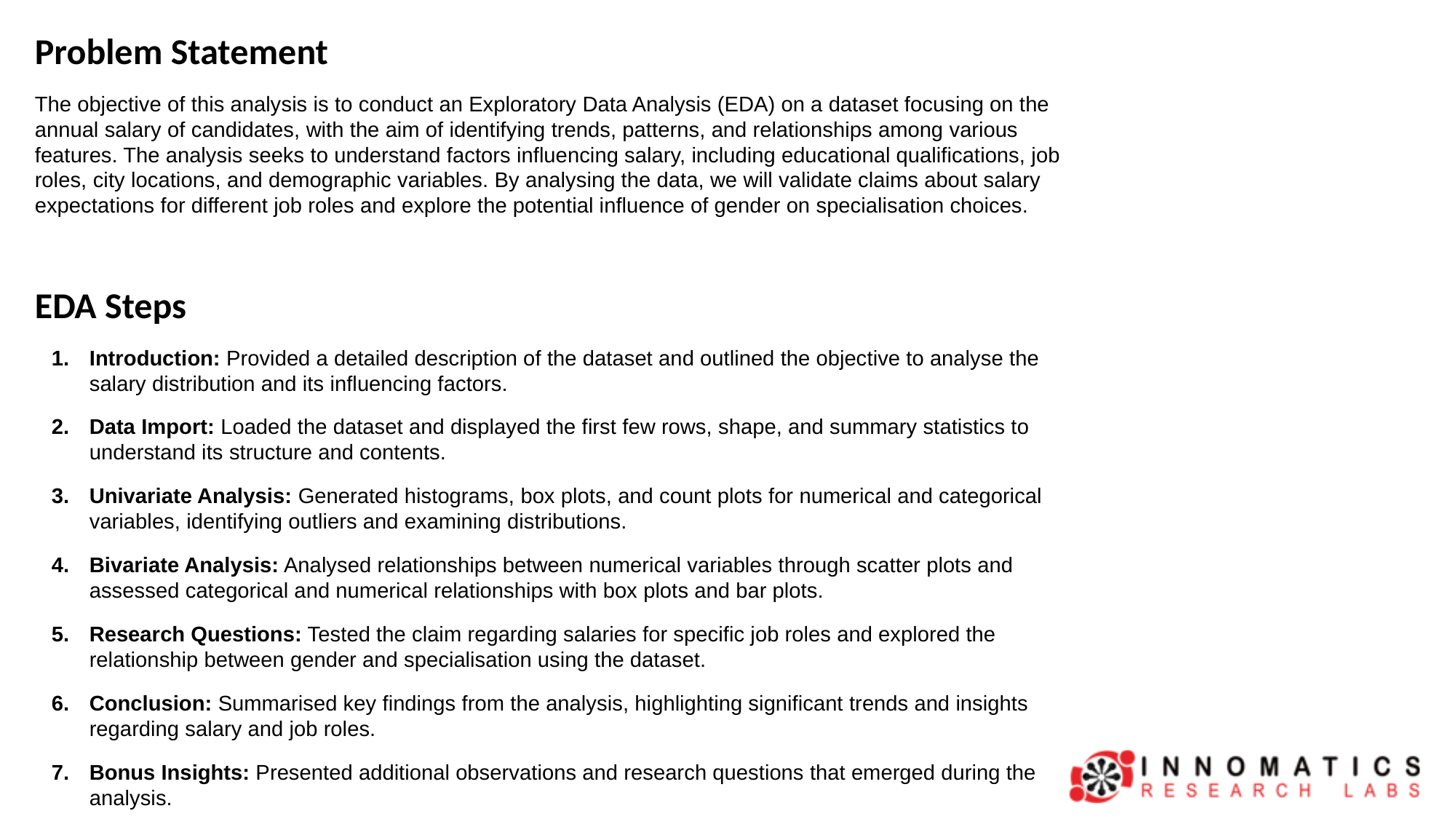

Problem Statement
The objective of this analysis is to conduct an Exploratory Data Analysis (EDA) on a dataset focusing on the annual salary of candidates, with the aim of identifying trends, patterns, and relationships among various features. The analysis seeks to understand factors influencing salary, including educational qualifications, job roles, city locations, and demographic variables. By analysing the data, we will validate claims about salary expectations for different job roles and explore the potential influence of gender on specialisation choices.

EDA Steps
Introduction: Provided a detailed description of the dataset and outlined the objective to analyse the salary distribution and its influencing factors.
Data Import: Loaded the dataset and displayed the first few rows, shape, and summary statistics to understand its structure and contents.
Univariate Analysis: Generated histograms, box plots, and count plots for numerical and categorical variables, identifying outliers and examining distributions.
Bivariate Analysis: Analysed relationships between numerical variables through scatter plots and assessed categorical and numerical relationships with box plots and bar plots.
Research Questions: Tested the claim regarding salaries for specific job roles and explored the relationship between gender and specialisation using the dataset.
Conclusion: Summarised key findings from the analysis, highlighting significant trends and insights regarding salary and job roles.
Bonus Insights: Presented additional observations and research questions that emerged during the analysis.